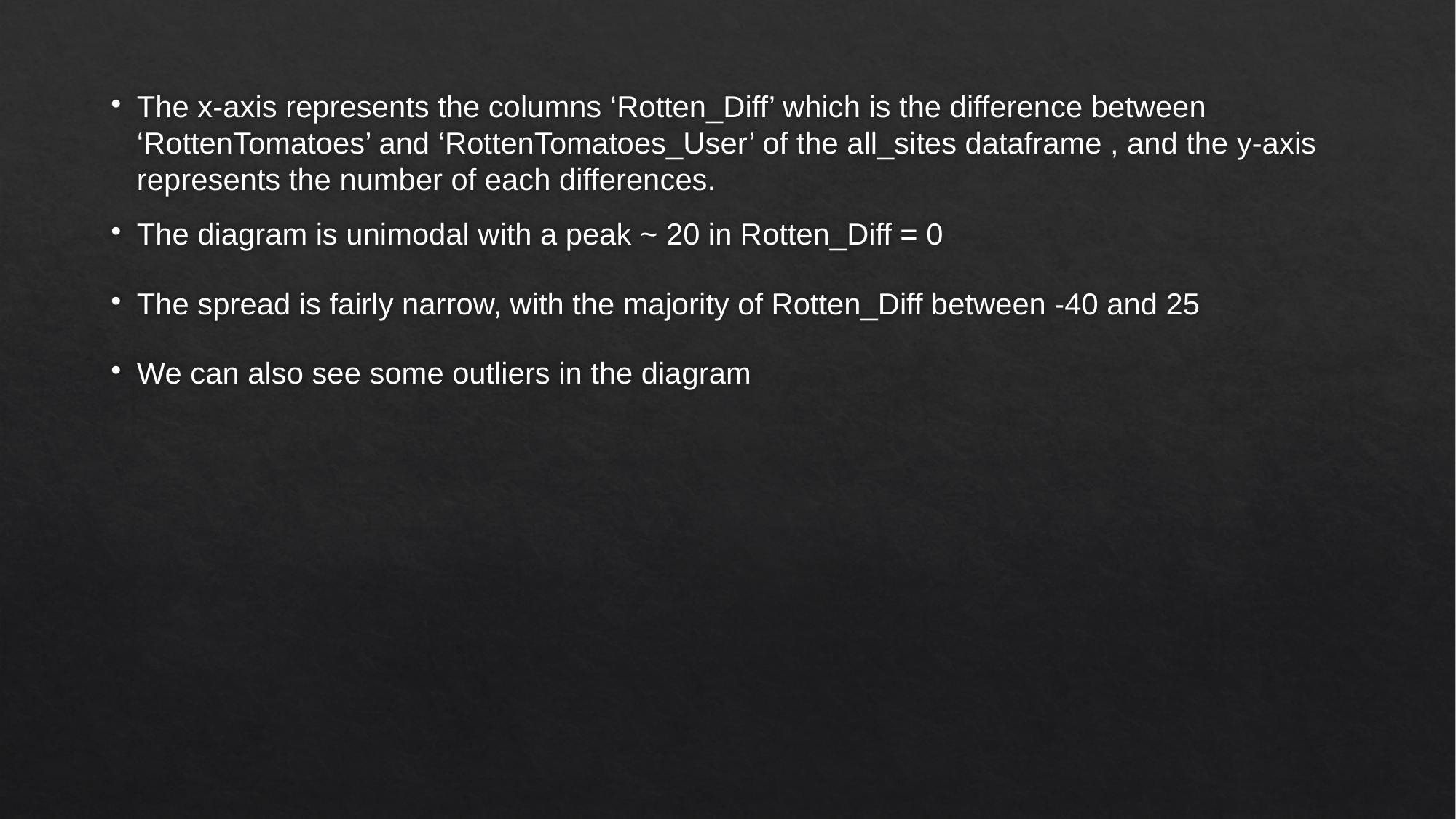

# The x-axis represents the columns ‘Rotten_Diff’ which is the difference between ‘RottenTomatoes’ and ‘RottenTomatoes_User’ of the all_sites dataframe , and the y-axis represents the number of each differences.
The diagram is unimodal with a peak ~ 20 in Rotten_Diff = 0
The spread is fairly narrow, with the majority of Rotten_Diff between -40 and 25
We can also see some outliers in the diagram